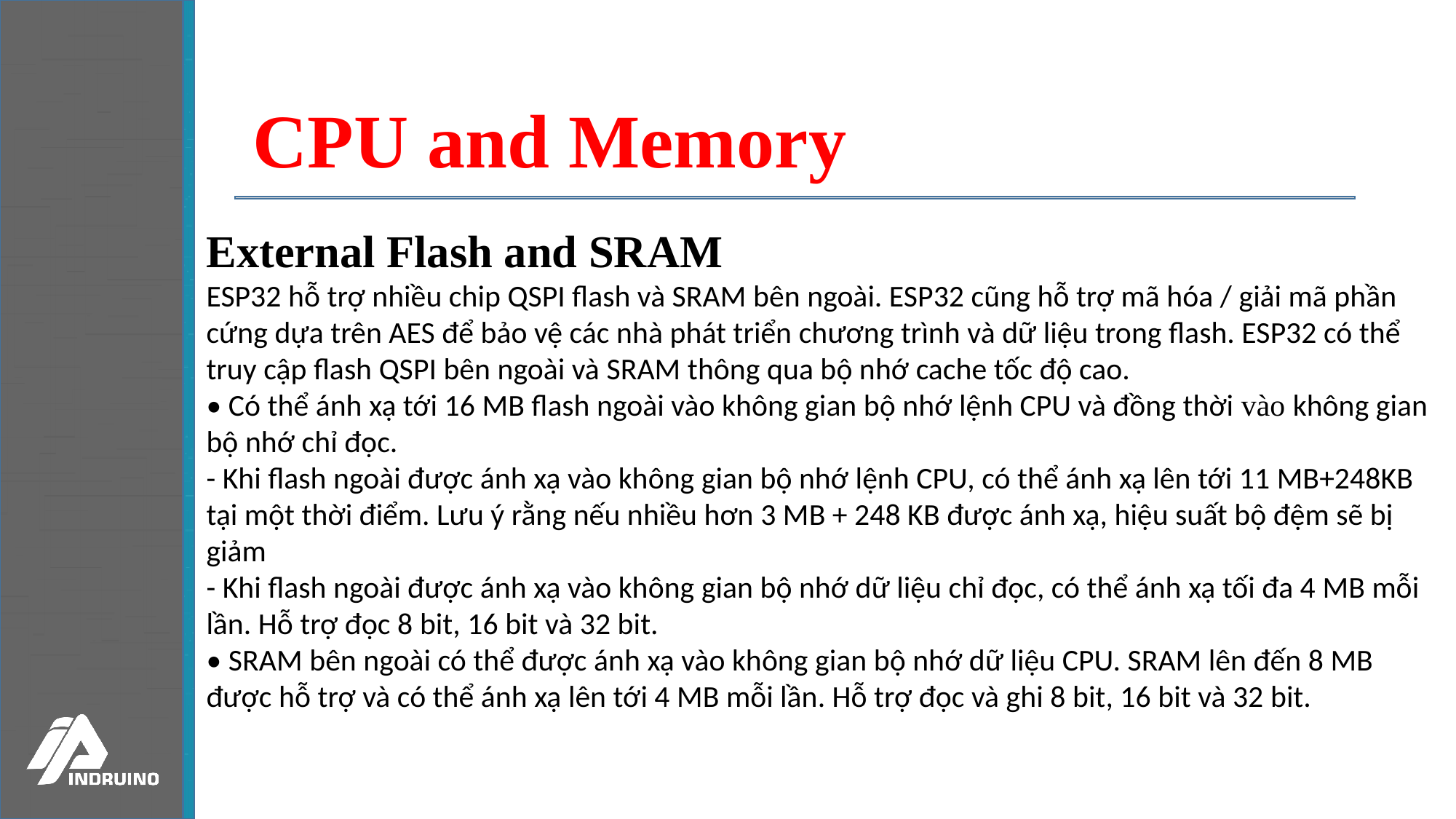

CPU and Memory
External Flash and SRAM
ESP32 hỗ trợ nhiều chip QSPI flash và SRAM bên ngoài. ESP32 cũng hỗ trợ mã hóa / giải mã phần cứng dựa trên AES để bảo vệ các nhà phát triển chương trình và dữ liệu trong flash. ESP32 có thể truy cập flash QSPI bên ngoài và SRAM thông qua bộ nhớ cache tốc độ cao.
• Có thể ánh xạ tới 16 MB flash ngoài vào không gian bộ nhớ lệnh CPU và đồng thời vào không gian bộ nhớ chỉ đọc.
- Khi flash ngoài được ánh xạ vào không gian bộ nhớ lệnh CPU, có thể ánh xạ lên tới 11 MB+248KB tại một thời điểm. Lưu ý rằng nếu nhiều hơn 3 MB + 248 KB được ánh xạ, hiệu suất bộ đệm sẽ bị giảm
- Khi flash ngoài được ánh xạ vào không gian bộ nhớ dữ liệu chỉ đọc, có thể ánh xạ tối đa 4 MB mỗi lần. Hỗ trợ đọc 8 bit, 16 bit và 32 bit.
• SRAM bên ngoài có thể được ánh xạ vào không gian bộ nhớ dữ liệu CPU. SRAM lên đến 8 MB được hỗ trợ và có thể ánh xạ lên tới 4 MB mỗi lần. Hỗ trợ đọc và ghi 8 bit, 16 bit và 32 bit.